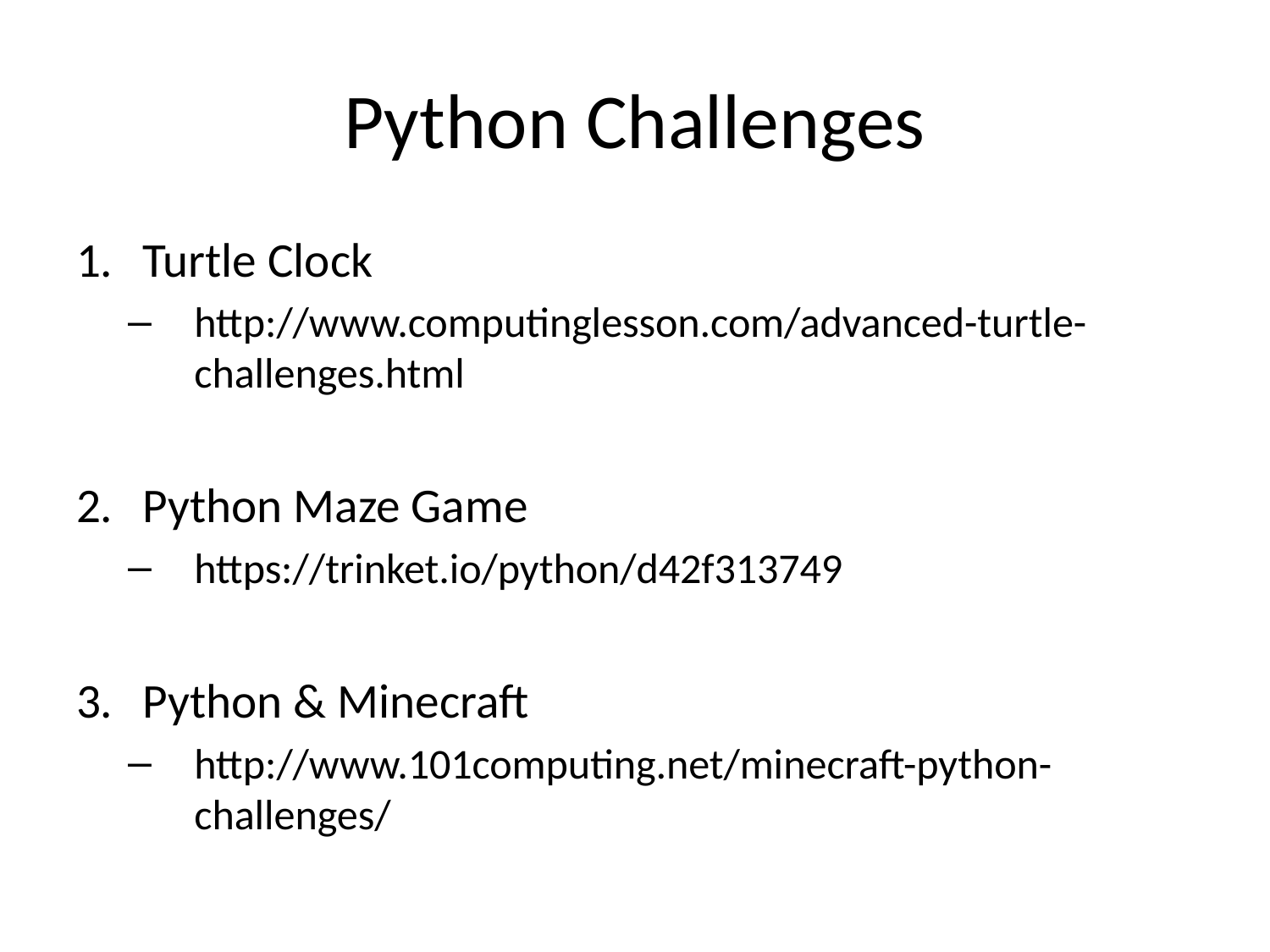

# Python Challenges
Turtle Clock
http://www.computinglesson.com/advanced-turtle-challenges.html

Python Maze Game
https://trinket.io/python/d42f313749

Python & Minecraft
http://www.101computing.net/minecraft-python-challenges/